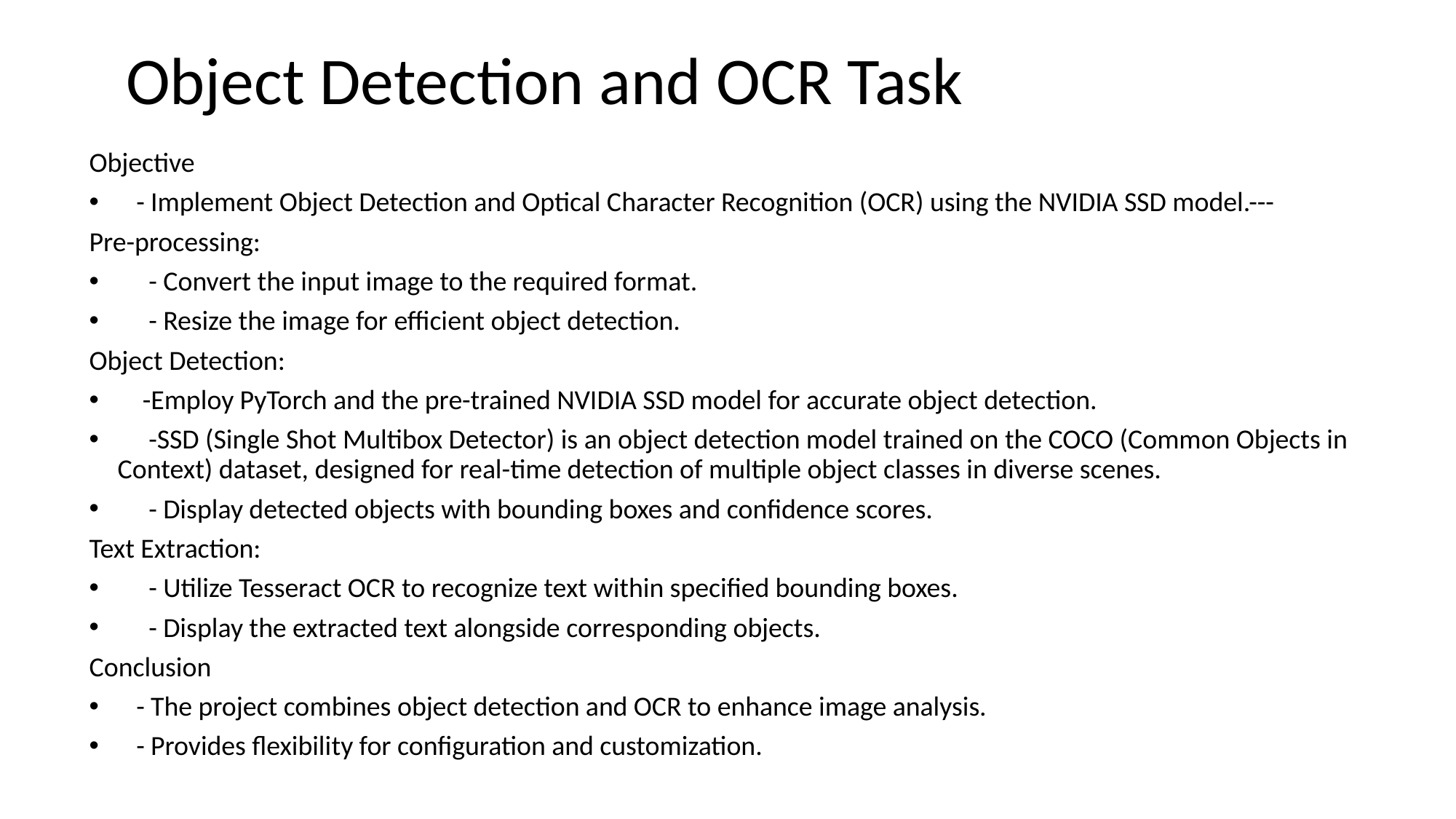

# Object Detection and OCR Task
Objective
   - Implement Object Detection and Optical Character Recognition (OCR) using the NVIDIA SSD model.---
Pre-processing:
     - Convert the input image to the required format.
     - Resize the image for efficient object detection.
Object Detection:
    -Employ PyTorch and the pre-trained NVIDIA SSD model for accurate object detection.
     -SSD (Single Shot Multibox Detector) is an object detection model trained on the COCO (Common Objects in Context) dataset, designed for real-time detection of multiple object classes in diverse scenes.
     - Display detected objects with bounding boxes and confidence scores.
Text Extraction:
     - Utilize Tesseract OCR to recognize text within specified bounding boxes.
     - Display the extracted text alongside corresponding objects.
Conclusion
   - The project combines object detection and OCR to enhance image analysis.
   - Provides flexibility for configuration and customization.